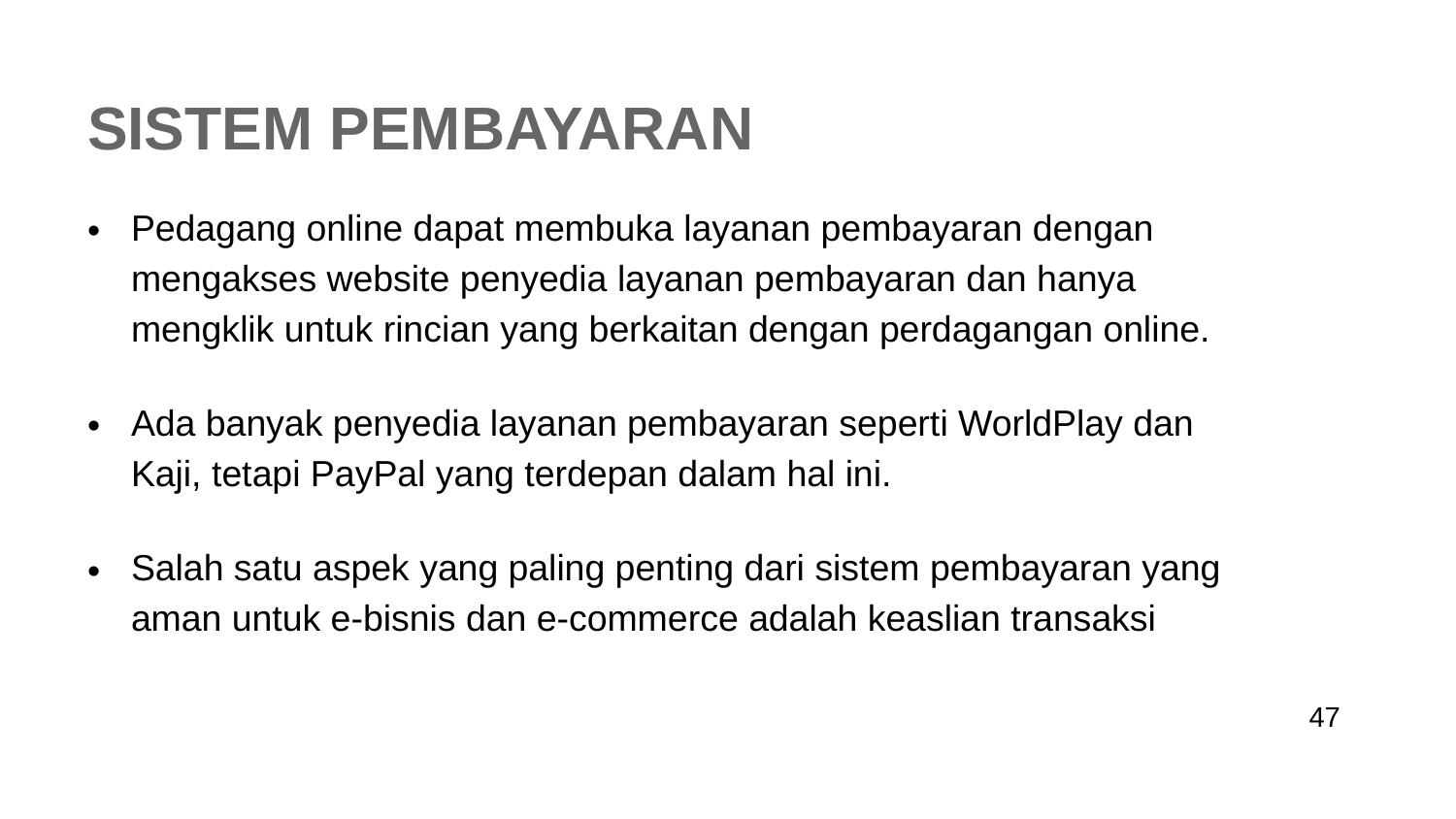

# SISTEM PEMBAYARAN
Pedagang online dapat membuka layanan pembayaran dengan mengakses website penyedia layanan pembayaran dan hanya mengklik untuk rincian yang berkaitan dengan perdagangan online.
Ada banyak penyedia layanan pembayaran seperti WorldPlay dan Kaji, tetapi PayPal yang terdepan dalam hal ini.
Salah satu aspek yang paling penting dari sistem pembayaran yang aman untuk e-bisnis dan e-commerce adalah keaslian transaksi
47